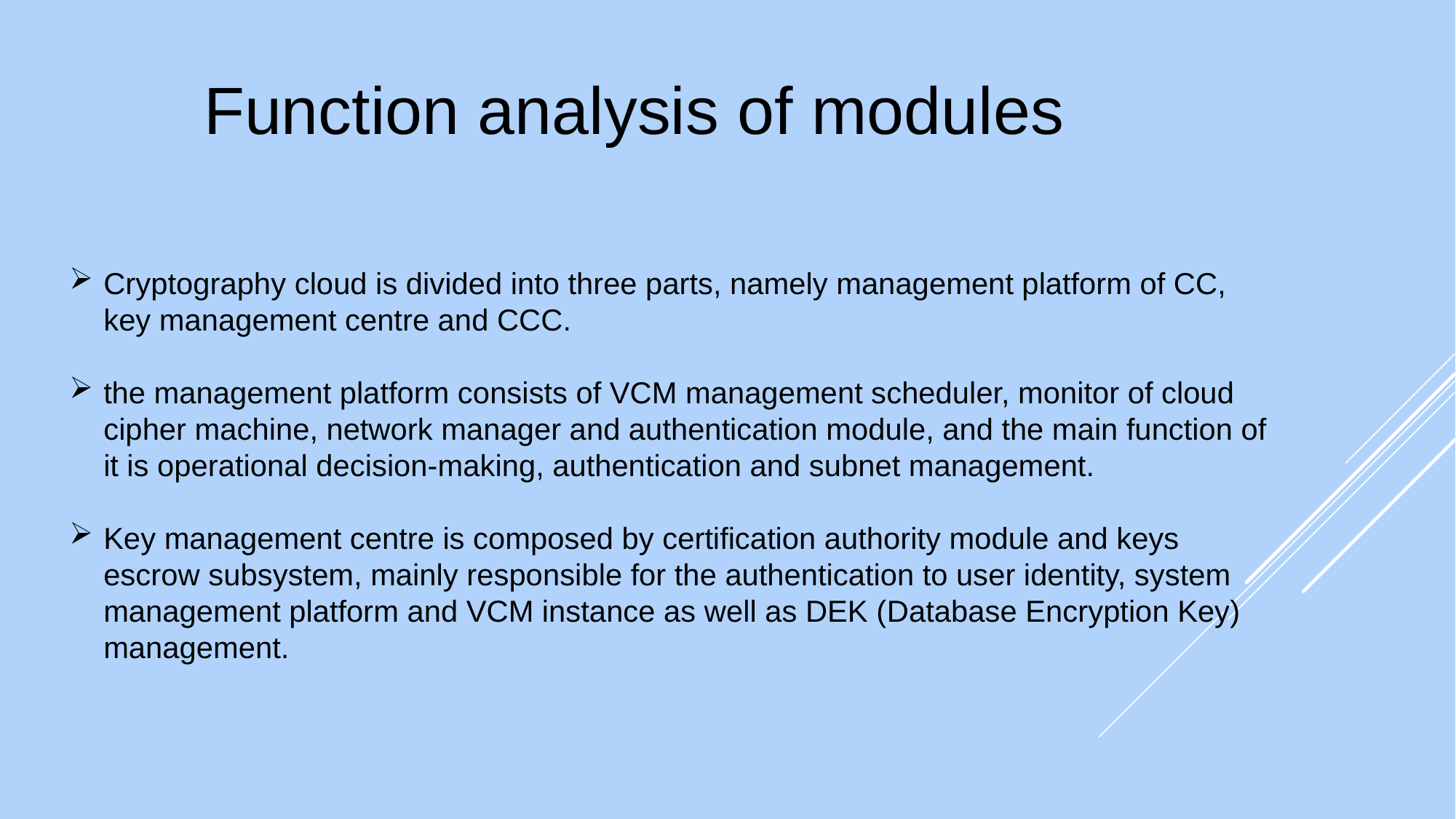

Function analysis of modules
Cryptography cloud is divided into three parts, namely management platform of CC, key management centre and CCC.

the management platform consists of VCM management scheduler, monitor of cloud cipher machine, network manager and authentication module, and the main function of it is operational decision-making, authentication and subnet management.

Key management centre is composed by certification authority module and keys escrow subsystem, mainly responsible for the authentication to user identity, system management platform and VCM instance as well as DEK (Database Encryption Key) management.